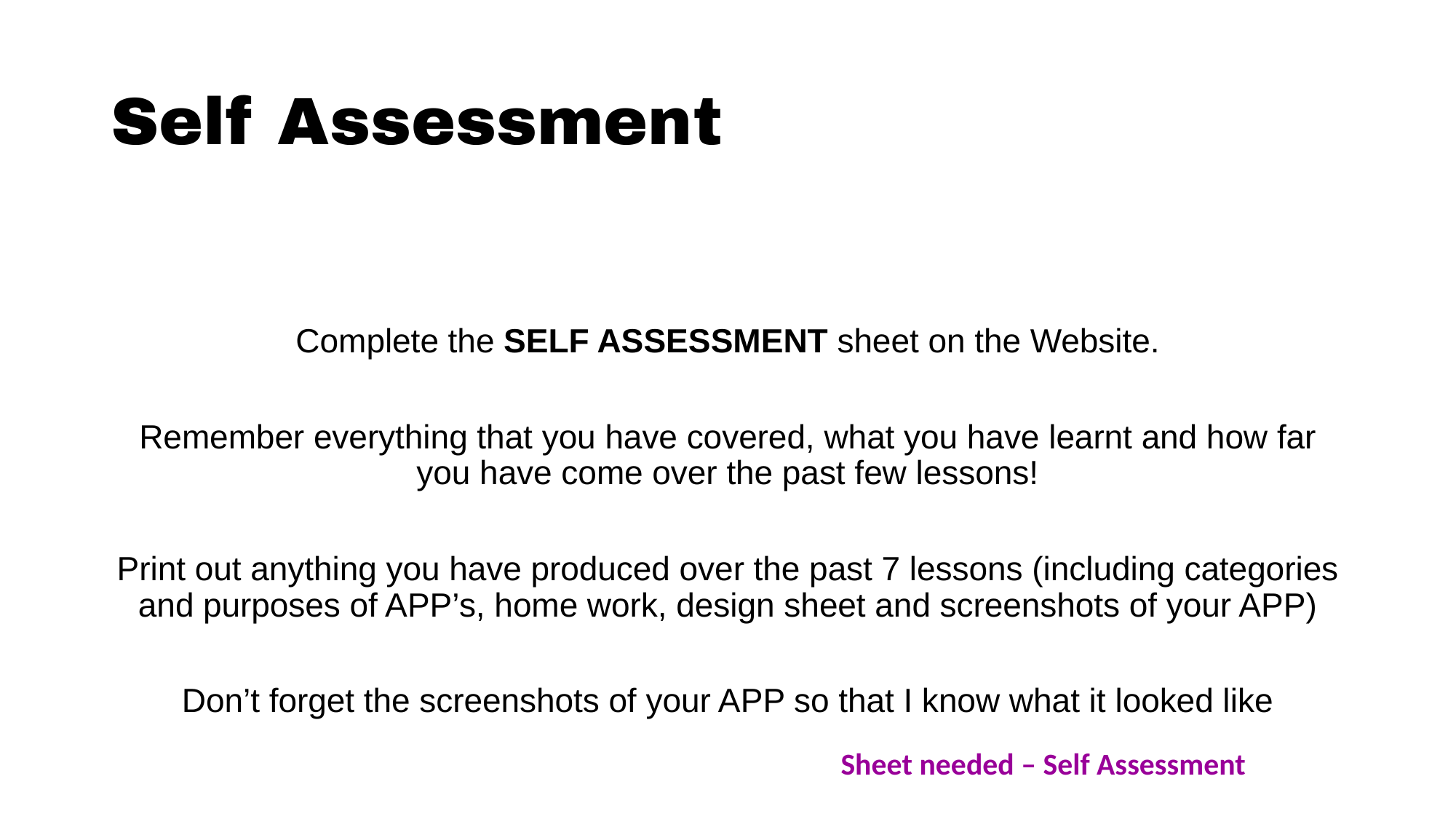

# Self Assessment

Complete the SELF ASSESSMENT sheet on the Website.

Remember everything that you have covered, what you have learnt and how far you have come over the past few lessons!

Print out anything you have produced over the past 7 lessons (including categories and purposes of APP’s, home work, design sheet and screenshots of your APP)

Don’t forget the screenshots of your APP so that I know what it looked like
Sheet needed – Self Assessment